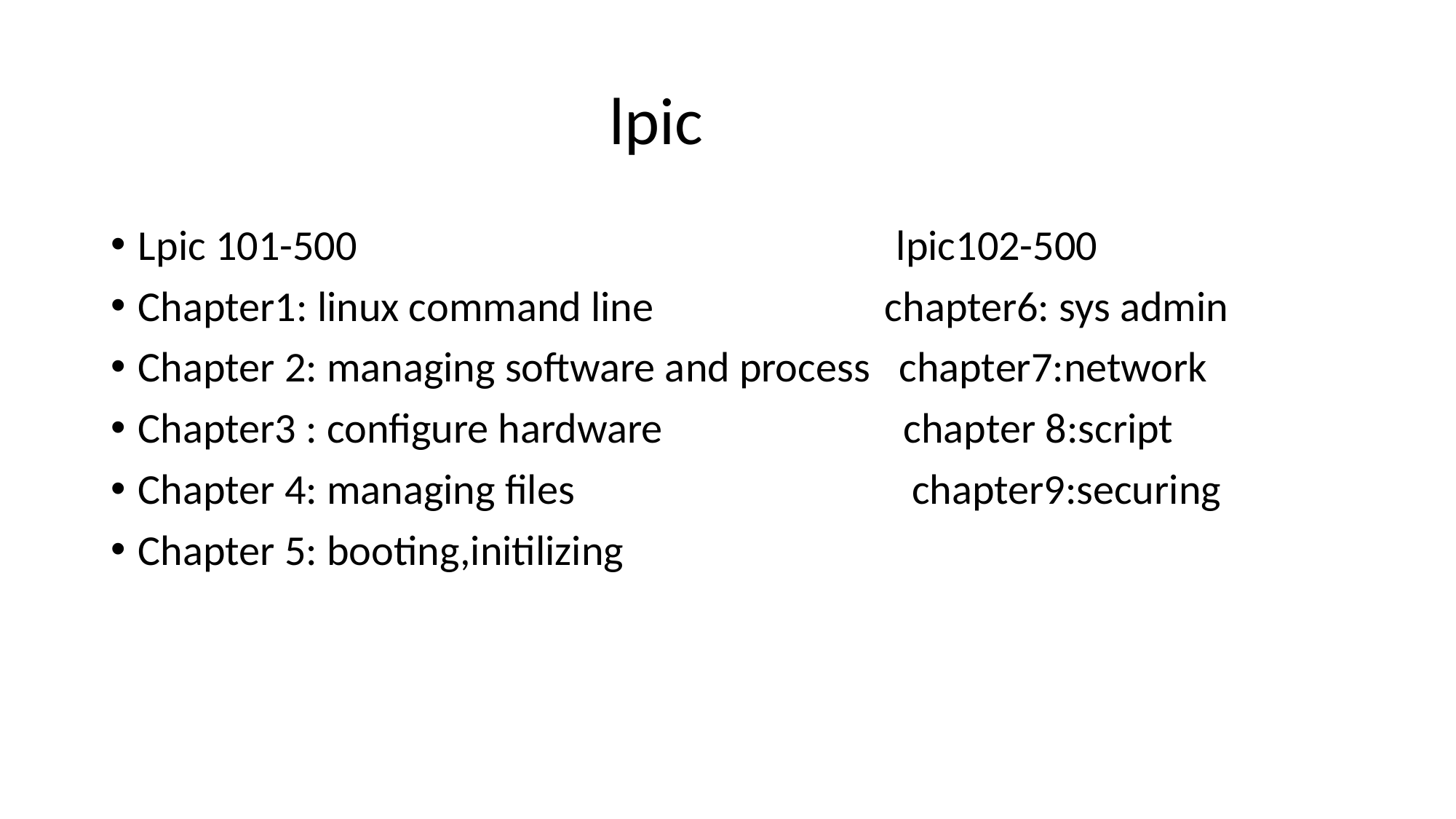

# lpic
Lpic 101-500                                                        lpic102-500
Chapter1: linux command line                        chapter6: sys admin
Chapter 2: managing software and process   chapter7:network
Chapter3 : configure hardware                         chapter 8:script
Chapter 4: managing files                                   chapter9:securing
Chapter 5: booting,initilizing